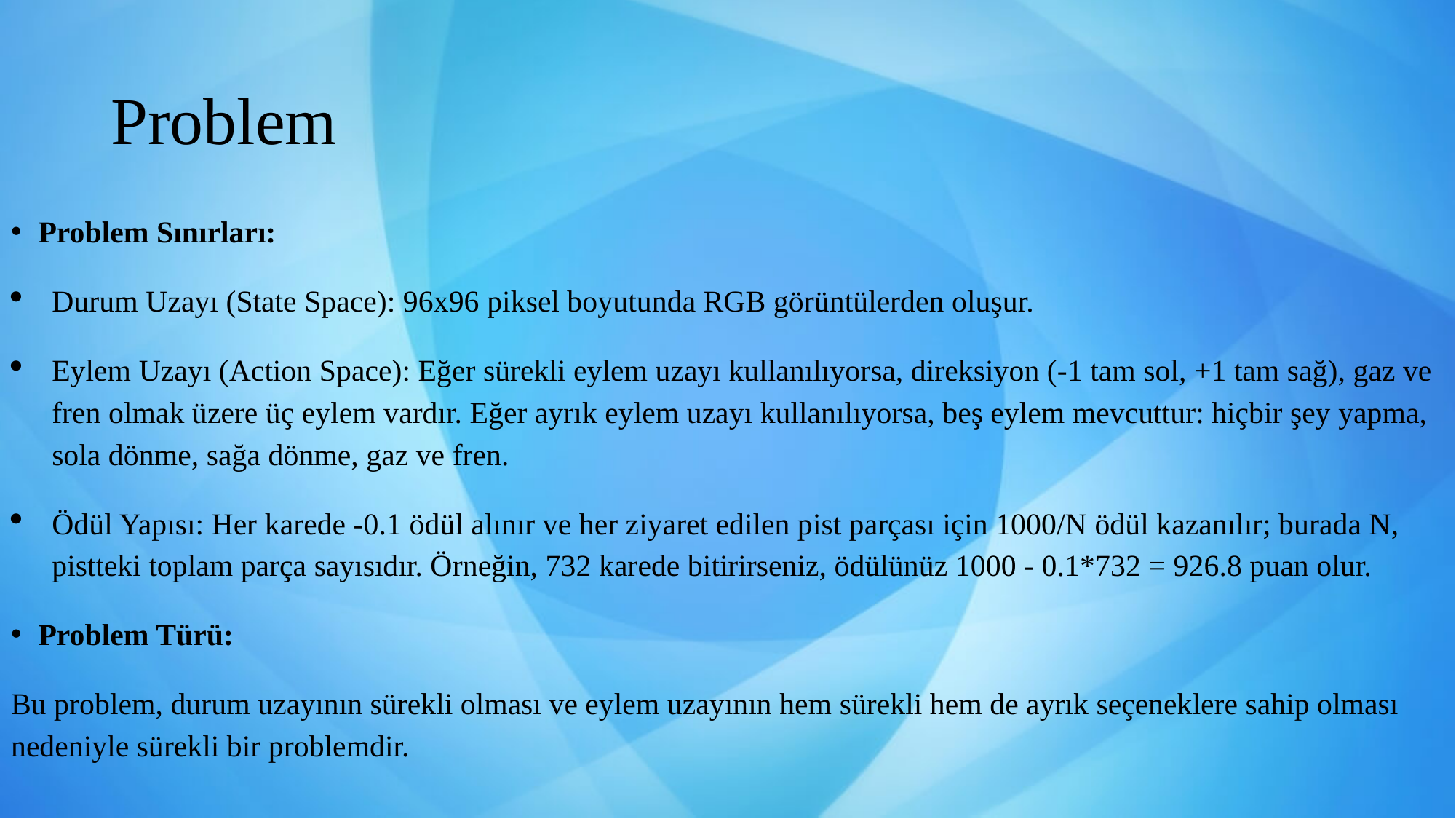

# Problem
Problem Sınırları:
Durum Uzayı (State Space): 96x96 piksel boyutunda RGB görüntülerden oluşur.
Eylem Uzayı (Action Space): Eğer sürekli eylem uzayı kullanılıyorsa, direksiyon (-1 tam sol, +1 tam sağ), gaz ve fren olmak üzere üç eylem vardır. Eğer ayrık eylem uzayı kullanılıyorsa, beş eylem mevcuttur: hiçbir şey yapma, sola dönme, sağa dönme, gaz ve fren.
Ödül Yapısı: Her karede -0.1 ödül alınır ve her ziyaret edilen pist parçası için 1000/N ödül kazanılır; burada N, pistteki toplam parça sayısıdır. Örneğin, 732 karede bitirirseniz, ödülünüz 1000 - 0.1*732 = 926.8 puan olur.
Problem Türü:
Bu problem, durum uzayının sürekli olması ve eylem uzayının hem sürekli hem de ayrık seçeneklere sahip olması nedeniyle sürekli bir problemdir.